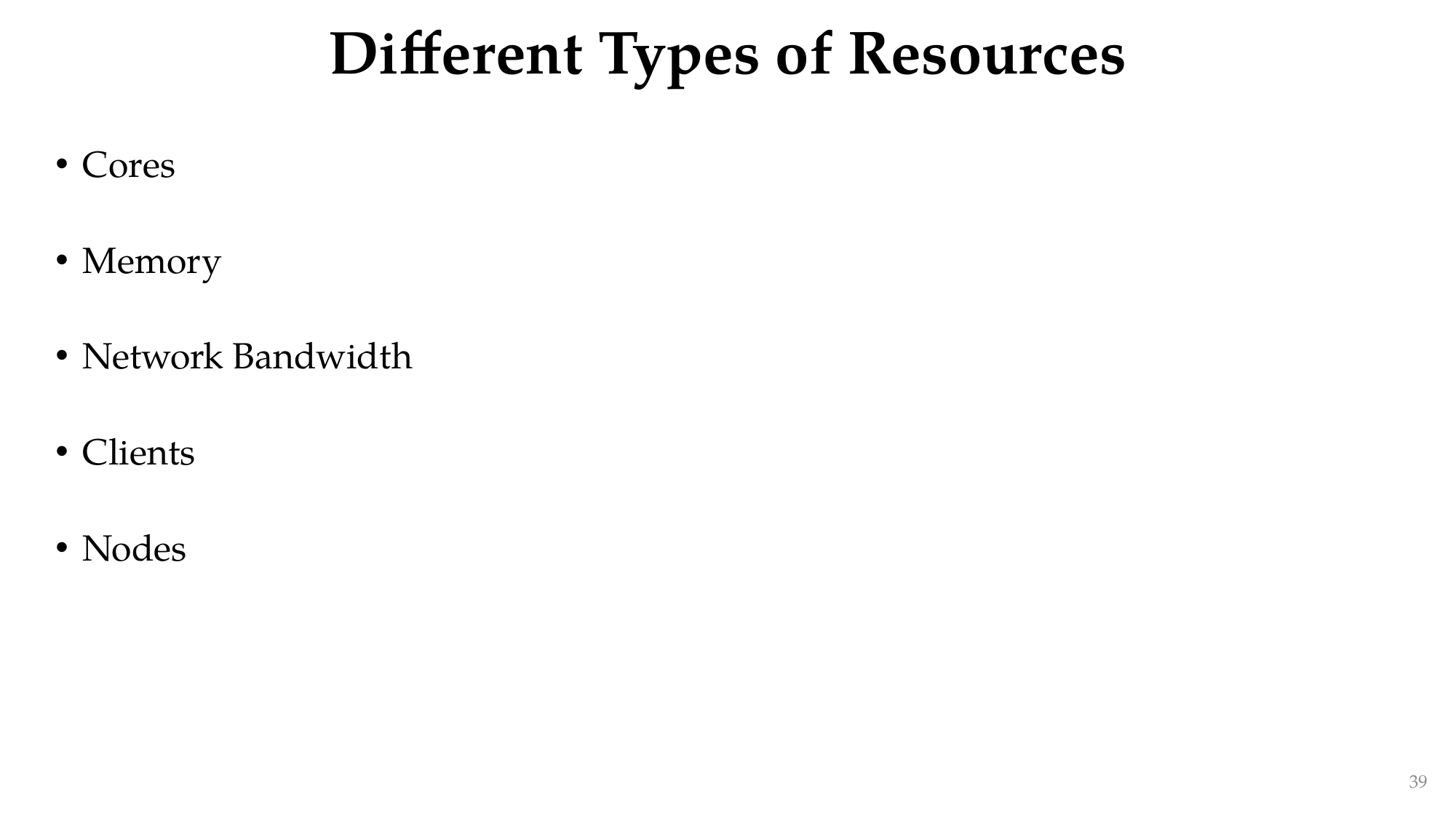

# Different Types of Resources
Cores

Memory

Network Bandwidth

Clients

Nodes

39